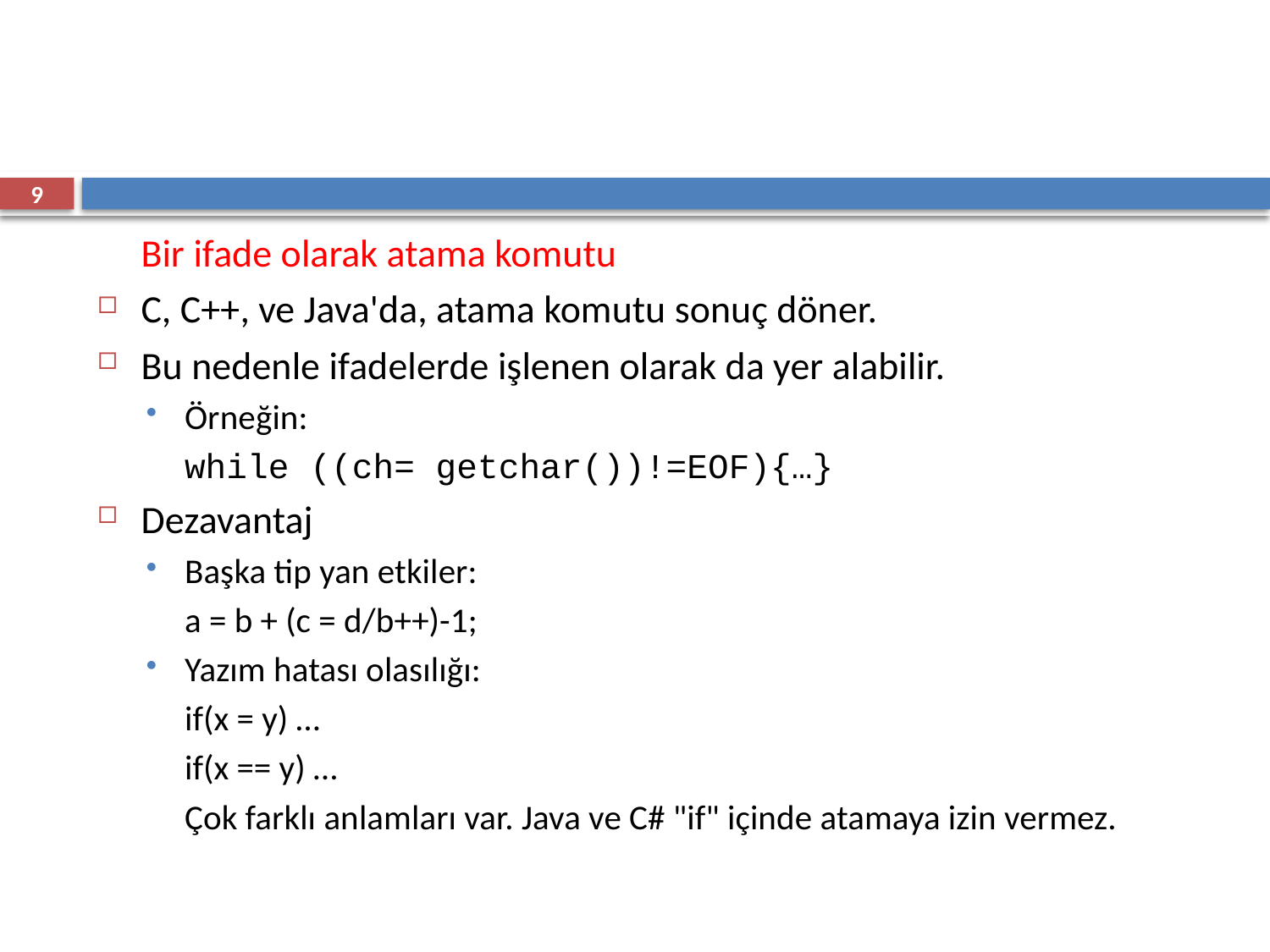

#
9
	Bir ifade olarak atama komutu
C, C++, ve Java'da, atama komutu sonuç döner.
Bu nedenle ifadelerde işlenen olarak da yer alabilir.
Örneğin:
	while ((ch= getchar())!=EOF){…}
Dezavantaj
Başka tip yan etkiler:
	a = b + (c = d/b++)-1;
Yazım hatası olasılığı:
	if(x = y) …
	if(x == y) …
	Çok farklı anlamları var. Java ve C# "if" içinde atamaya izin vermez.